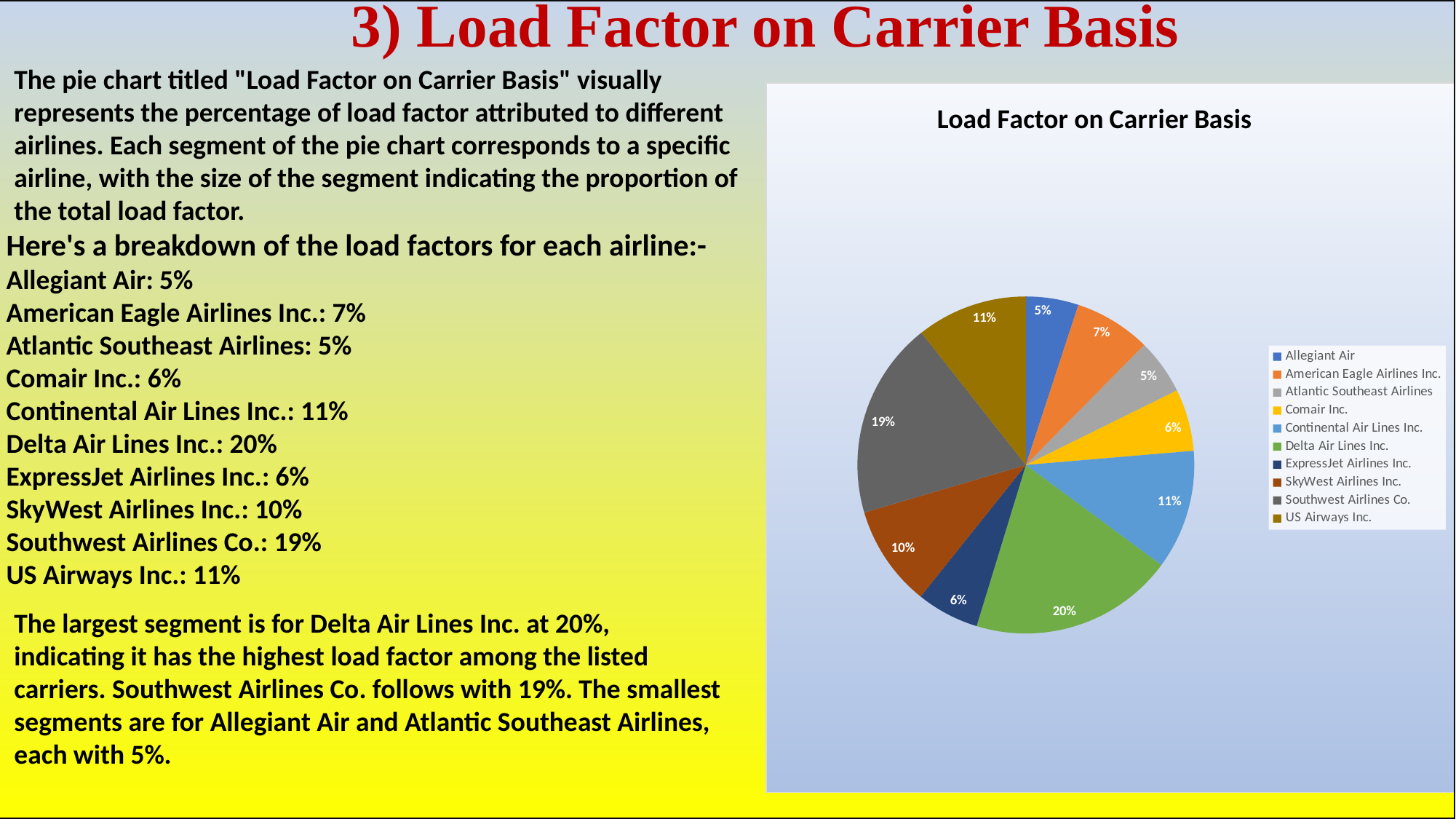

# 3) Load Factor on Carrier Basis
The pie chart titled "Load Factor on Carrier Basis" visually represents the percentage of load factor attributed to different airlines. Each segment of the pie chart corresponds to a specific airline, with the size of the segment indicating the proportion of the total load factor.

### Chart: Load Factor on Carrier Basis

| Category | Total |
|---|---|
| Allegiant Air | 1603.2745100364075 |
| American Eagle Airlines Inc. | 2332.6125313510775 |
| Atlantic Southeast Airlines | 1686.302516846633 |
| Comair Inc. | 1885.0866020289652 |
| Continental Air Lines Inc. | 3637.9383205936174 |
| Delta Air Lines Inc. | 6220.160379917218 |
| ExpressJet Airlines Inc. | 1908.1315383851413 |
| SkyWest Airlines Inc. | 3079.8304418896 |
| Southwest Airlines Co. | 6002.331676353511 |
| US Airways Inc. | 3375.7463194332922 |
Here's a breakdown of the load factors for each airline:- Allegiant Air: 5%
American Eagle Airlines Inc.: 7%
Atlantic Southeast Airlines: 5%
Comair Inc.: 6%
Continental Air Lines Inc.: 11%
Delta Air Lines Inc.: 20%
ExpressJet Airlines Inc.: 6%
SkyWest Airlines Inc.: 10%
Southwest Airlines Co.: 19%
US Airways Inc.: 11%
The largest segment is for Delta Air Lines Inc. at 20%, indicating it has the highest load factor among the listed carriers. Southwest Airlines Co. follows with 19%. The smallest segments are for Allegiant Air and Atlantic Southeast Airlines, each with 5%.